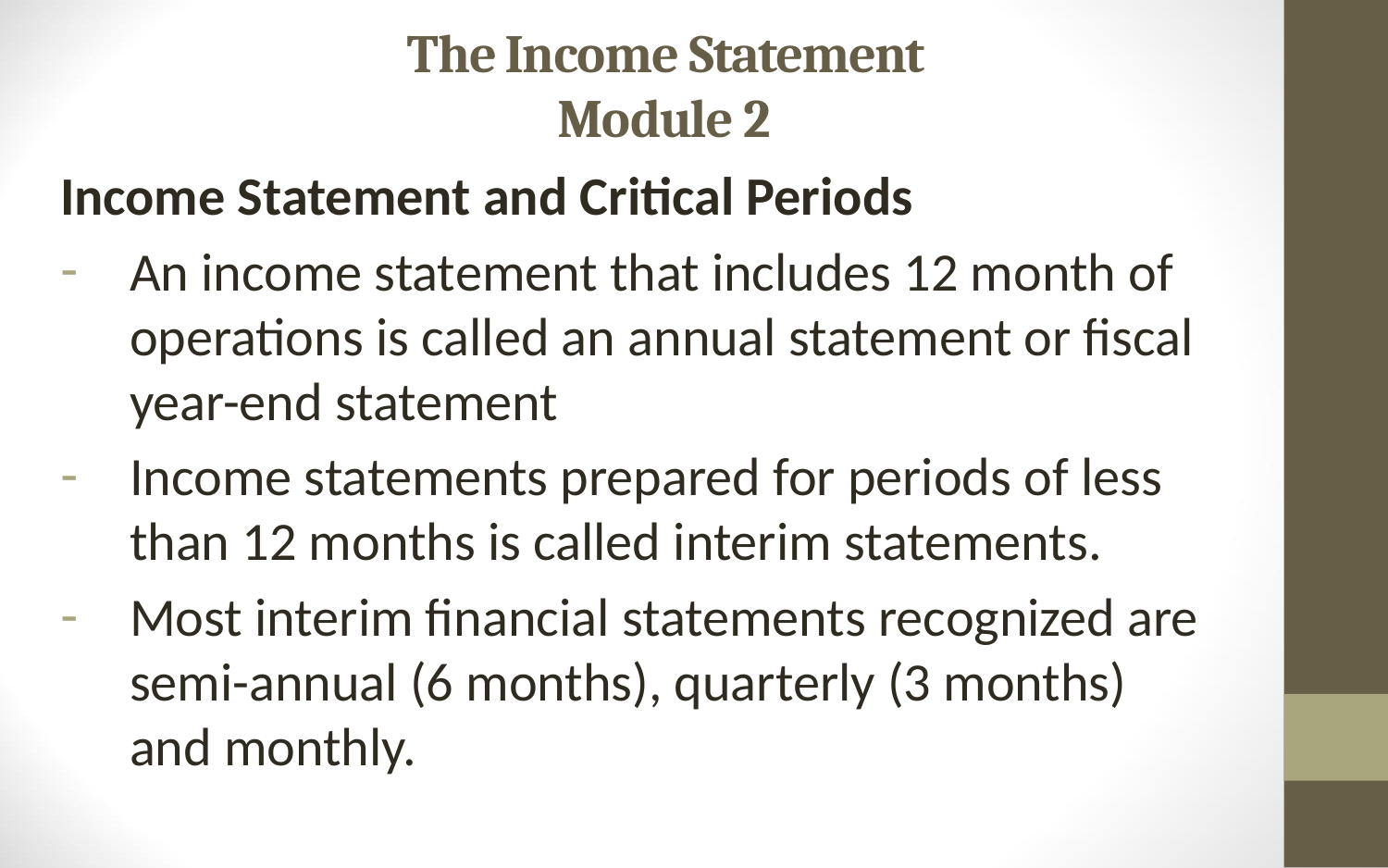

# The Income Statement Module 2
Income Statement and Critical Periods
An income statement that includes 12 month of operations is called an annual statement or fiscal year-end statement
Income statements prepared for periods of less than 12 months is called interim statements.
Most interim financial statements recognized are semi-annual (6 months), quarterly (3 months) and monthly.